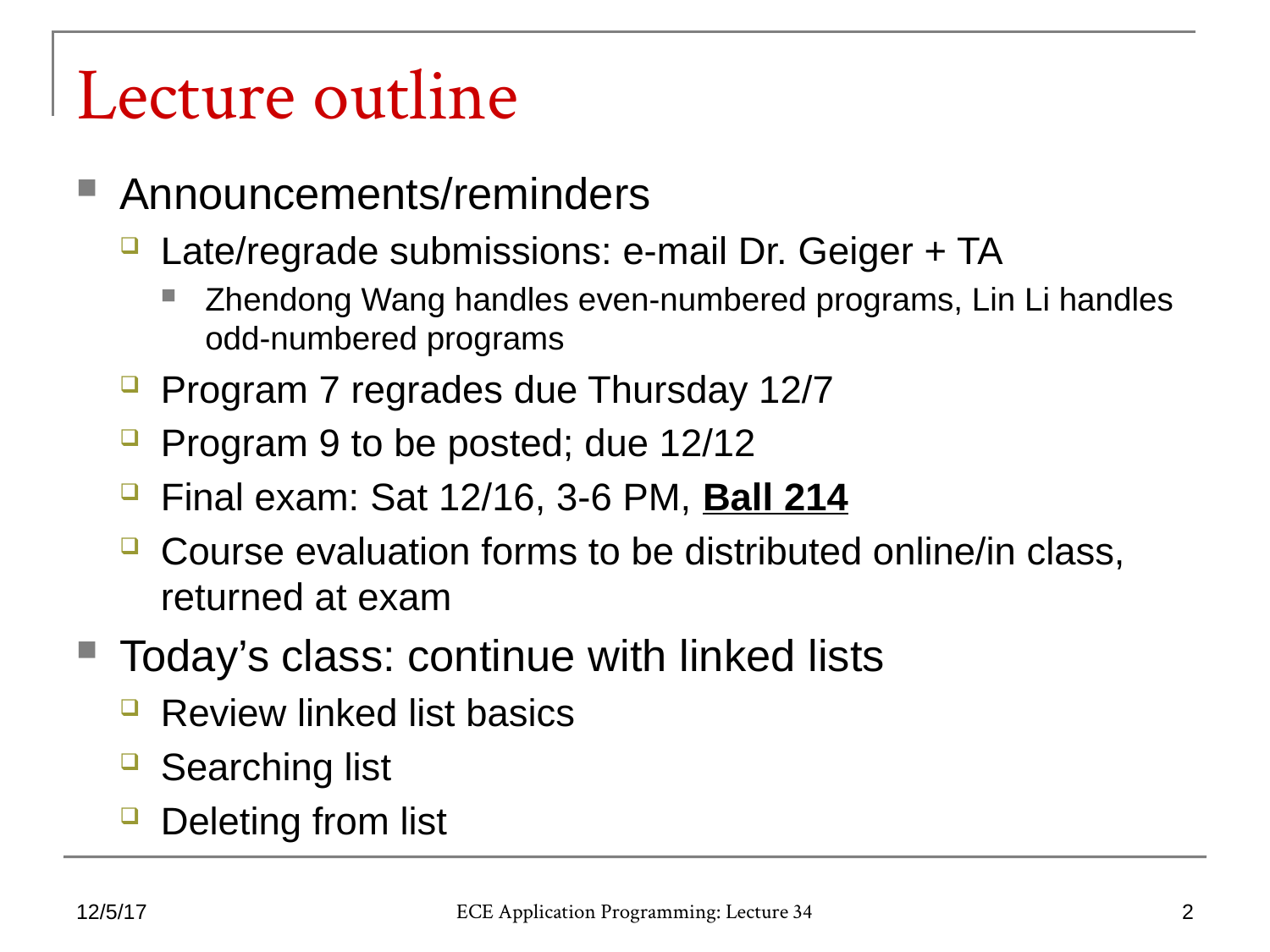

# Lecture outline
Announcements/reminders
Late/regrade submissions: e-mail Dr. Geiger + TA
Zhendong Wang handles even-numbered programs, Lin Li handles odd-numbered programs
Program 7 regrades due Thursday 12/7
Program 9 to be posted; due 12/12
Final exam: Sat 12/16, 3-6 PM, Ball 214
Course evaluation forms to be distributed online/in class, returned at exam
Today’s class: continue with linked lists
Review linked list basics
Searching list
Deleting from list
12/5/17
2
ECE Application Programming: Lecture 34